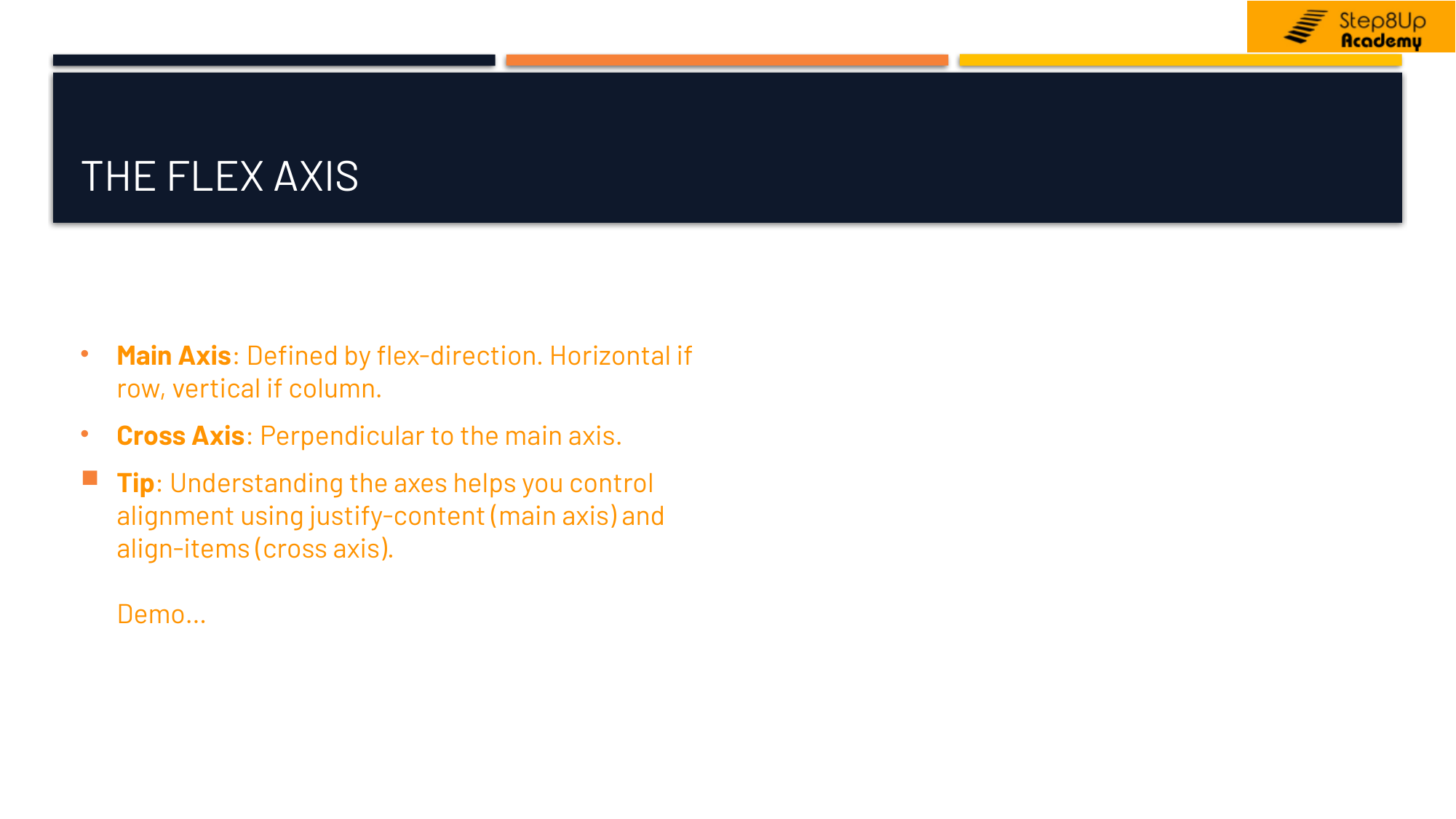

# The Flex Axis
Main Axis: Defined by flex-direction. Horizontal if row, vertical if column.
Cross Axis: Perpendicular to the main axis.
Tip: Understanding the axes helps you control alignment using justify-content (main axis) and align-items (cross axis).
Demo…